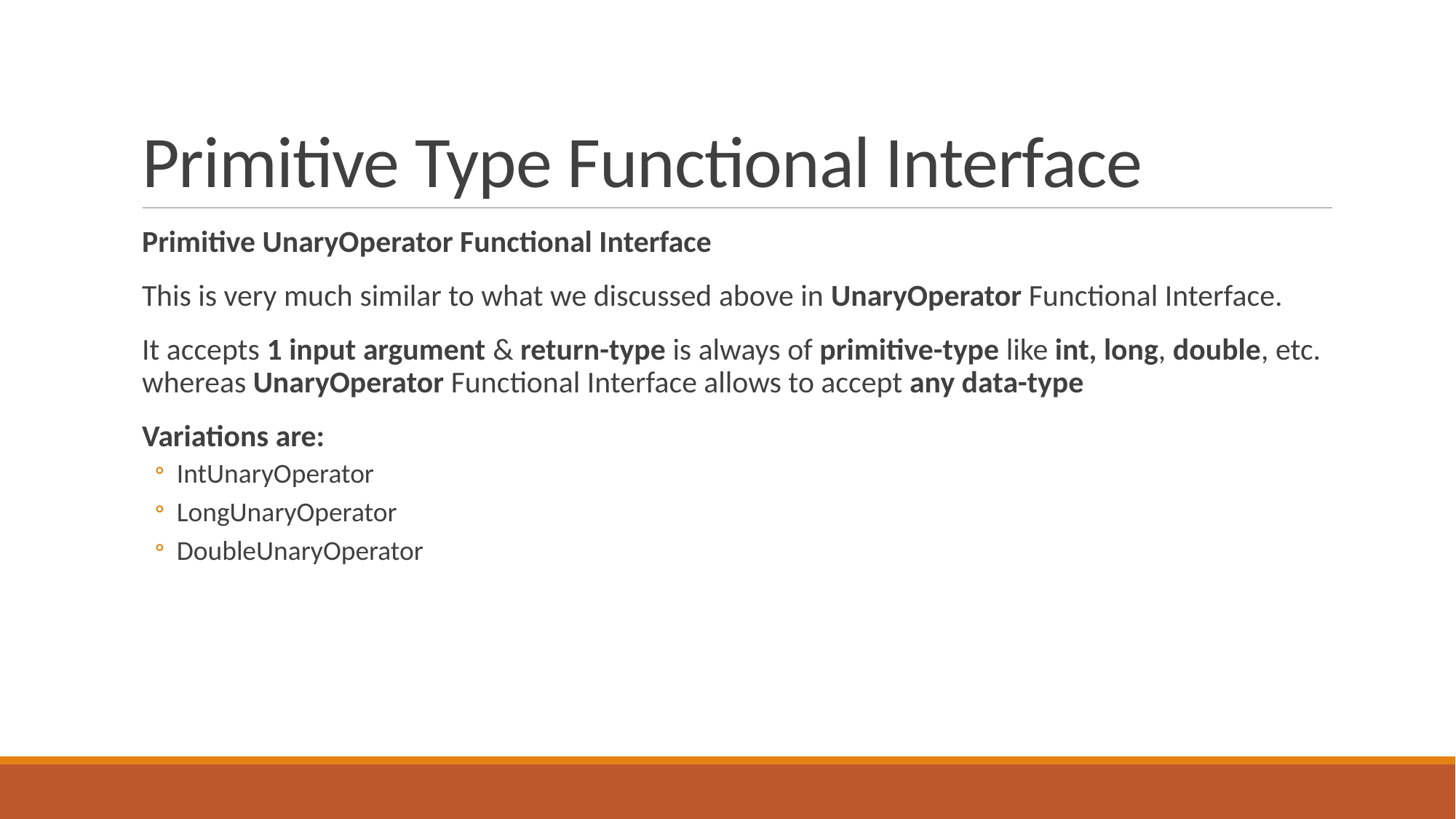

# Primitive Type Functional Interface
Primitive UnaryOperator Functional Interface
This is very much similar to what we discussed above in UnaryOperator Functional Interface.
It accepts 1 input argument & return-type is always of primitive-type like int, long, double, etc. whereas UnaryOperator Functional Interface allows to accept any data-type
Variations are:
IntUnaryOperator
LongUnaryOperator
DoubleUnaryOperator